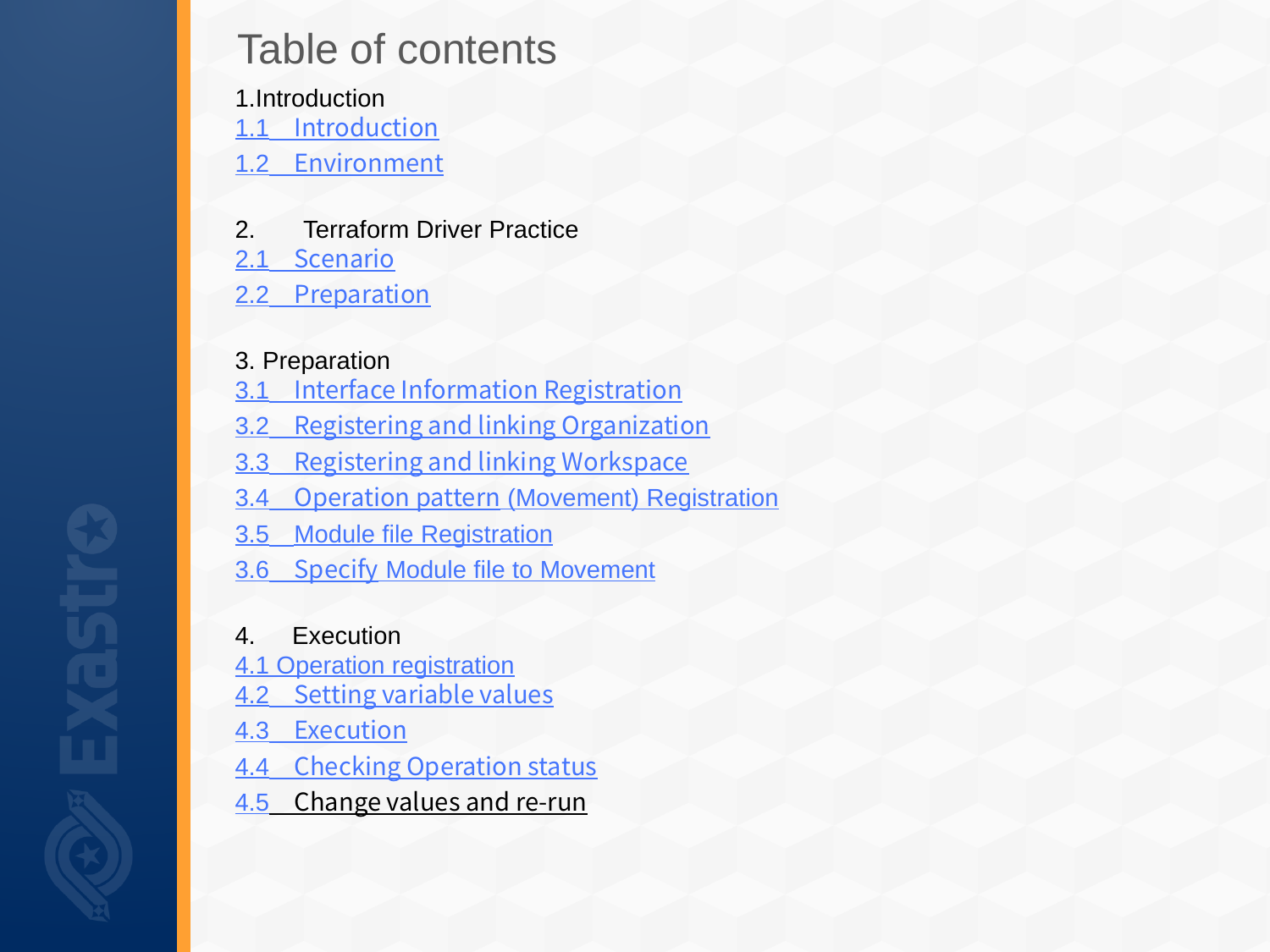

# Table of contents
1.Introduction
1.1　Introduction
1.2　Environment

2.　  Terraform Driver Practice
2.1　Scenario
2.2　Preparation

3. Preparation
3.1　Interface Information Registration
3.2　Registering and linking Organization
3.3　Registering and linking Workspace
3.4　Operation pattern (Movement) Registration
3.5　Module file Registration
3.6　Specify Module file to Movement

4.　Execution
4.1 Operation registration
4.2　Setting variable values
4.3　Execution
4.4　Checking Operation status
4.5　Change values and re-run